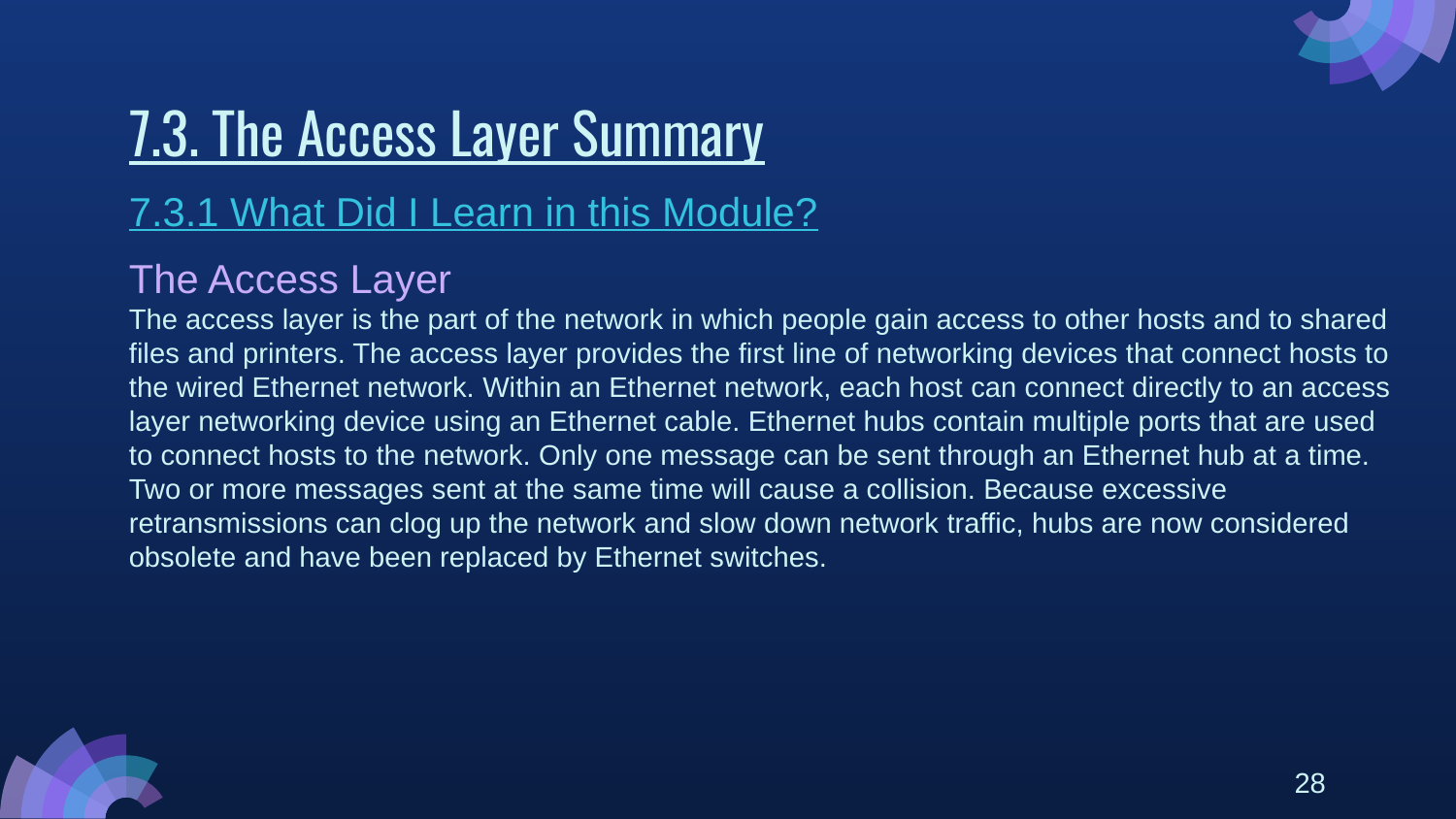

# 7.3. The Access Layer Summary
7.3.1 What Did I Learn in this Module?
The Access Layer
The access layer is the part of the network in which people gain access to other hosts and to shared files and printers. The access layer provides the first line of networking devices that connect hosts to the wired Ethernet network. Within an Ethernet network, each host can connect directly to an access layer networking device using an Ethernet cable. Ethernet hubs contain multiple ports that are used to connect hosts to the network. Only one message can be sent through an Ethernet hub at a time. Two or more messages sent at the same time will cause a collision. Because excessive retransmissions can clog up the network and slow down network traffic, hubs are now considered obsolete and have been replaced by Ethernet switches.

28